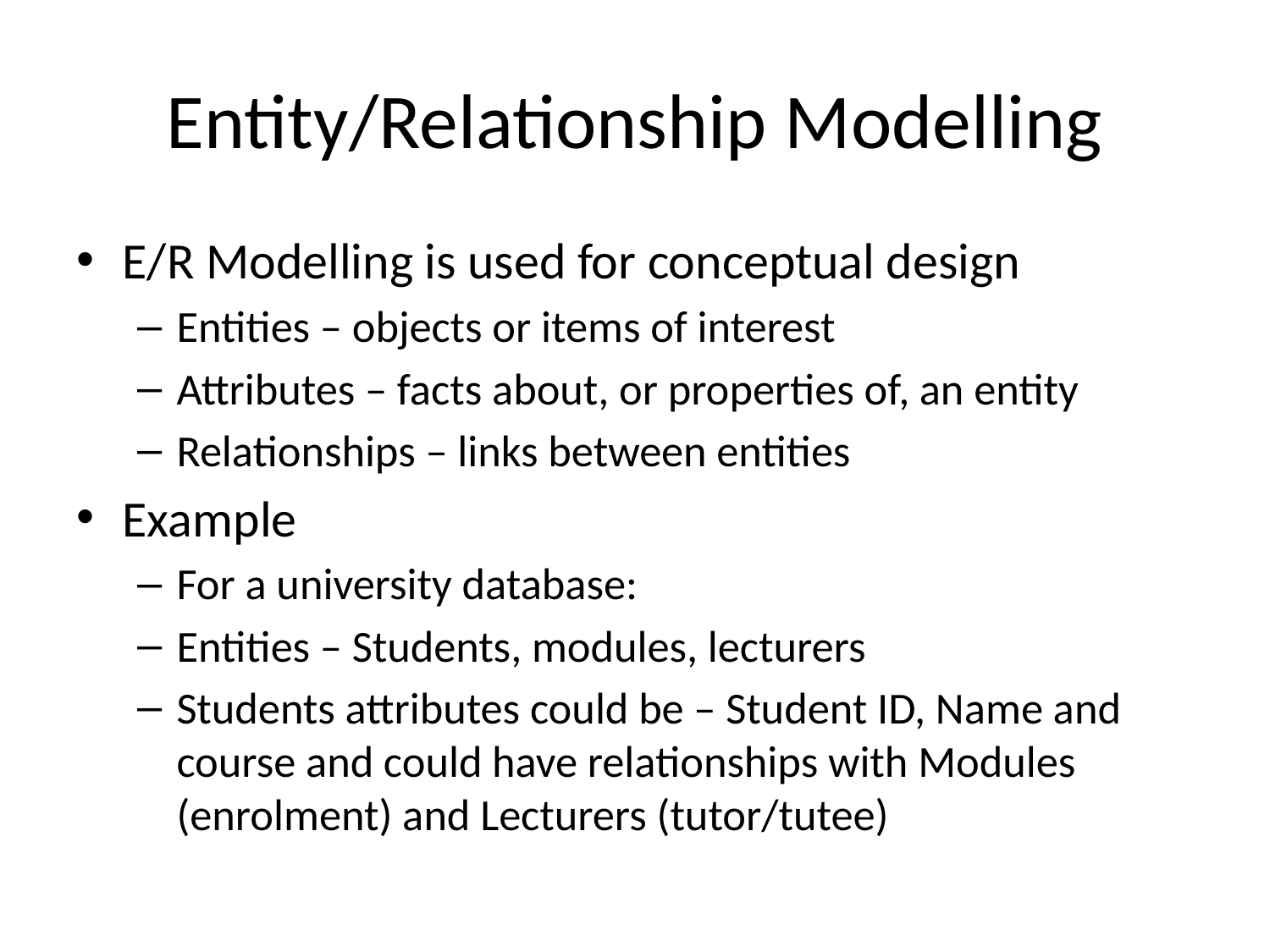

# Entity/Relationship Modelling
E/R Modelling is used for conceptual design
Entities – objects or items of interest
Attributes – facts about, or properties of, an entity
Relationships – links between entities
Example
For a university database:
Entities – Students, modules, lecturers
Students attributes could be – Student ID, Name and course and could have relationships with Modules (enrolment) and Lecturers (tutor/tutee)